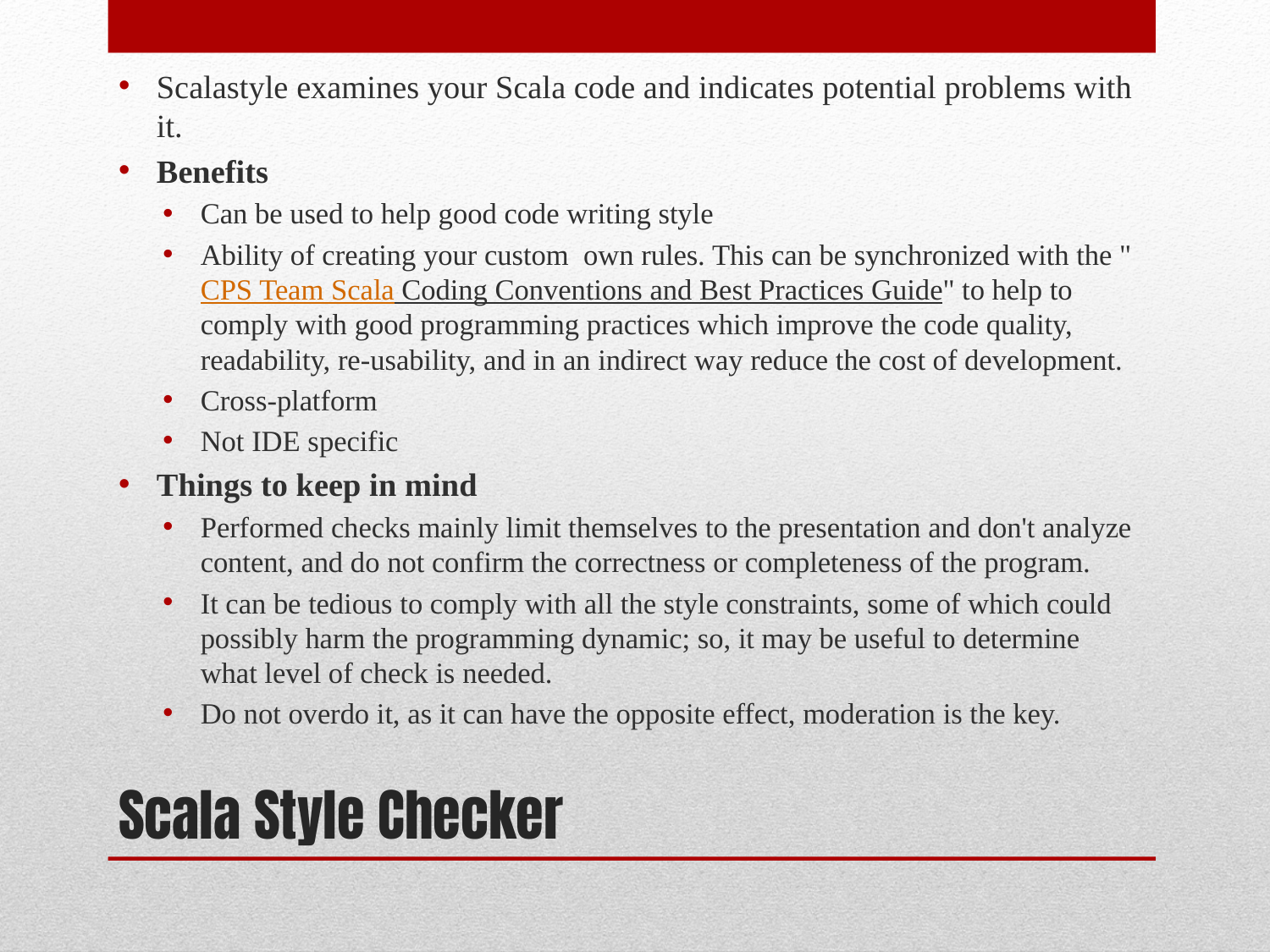

Scalastyle examines your Scala code and indicates potential problems with it.
Benefits
Can be used to help good code writing style
Ability of creating your custom  own rules. This can be synchronized with the "CPS Team Scala Coding Conventions and Best Practices Guide" to help to comply with good programming practices which improve the code quality, readability, re-usability, and in an indirect way reduce the cost of development.
Cross-platform
Not IDE specific
Things to keep in mind
Performed checks mainly limit themselves to the presentation and don't analyze content, and do not confirm the correctness or completeness of the program.
It can be tedious to comply with all the style constraints, some of which could possibly harm the programming dynamic; so, it may be useful to determine what level of check is needed.
Do not overdo it, as it can have the opposite effect, moderation is the key.
# Scala Style Checker